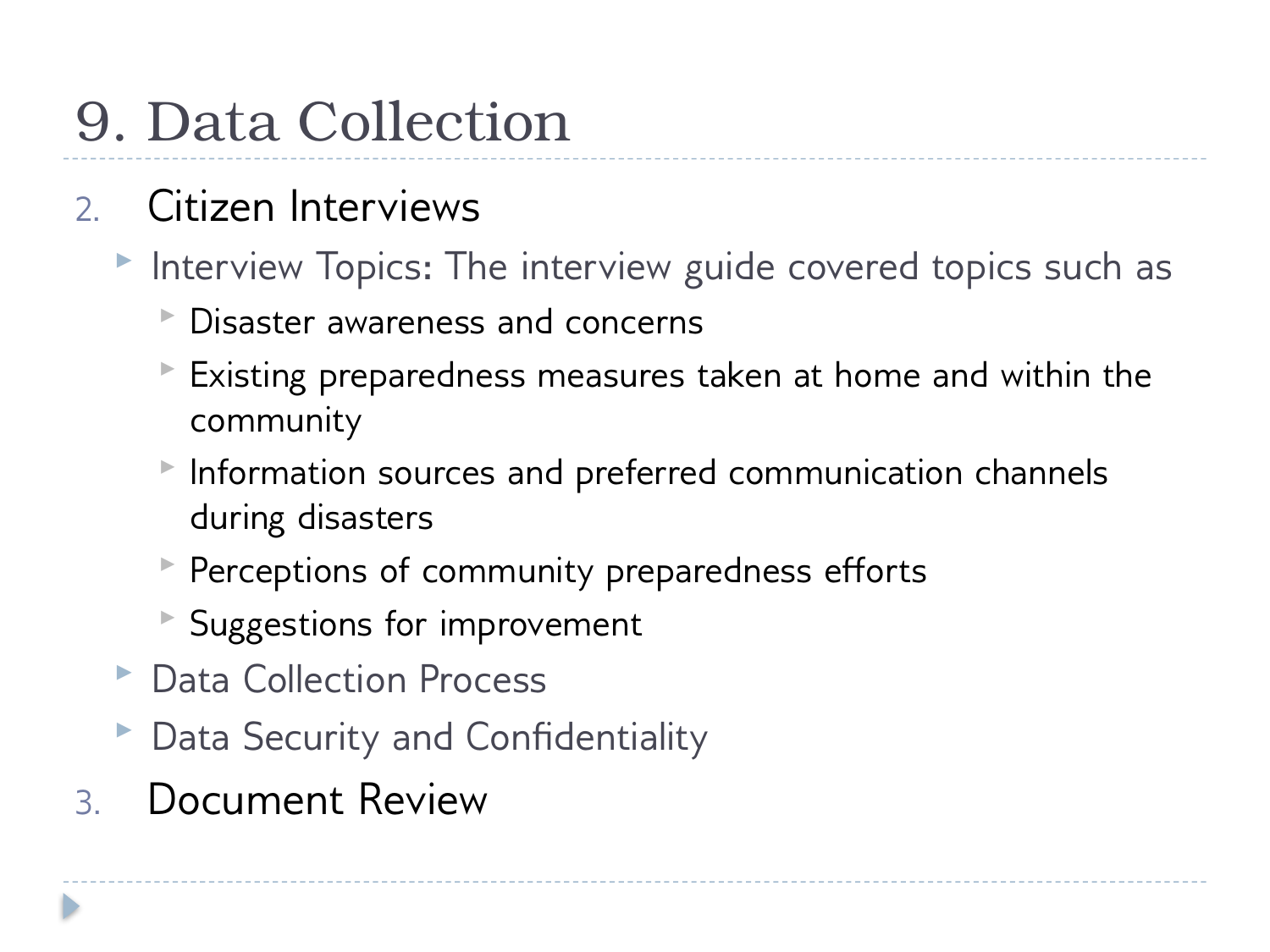

# 9. Data Collection
Citizen Interviews
Interview Topics: The interview guide covered topics such as
Disaster awareness and concerns
Existing preparedness measures taken at home and within the community
Information sources and preferred communication channels during disasters
Perceptions of community preparedness efforts
Suggestions for improvement
Data Collection Process
Data Security and Confidentiality
Document Review